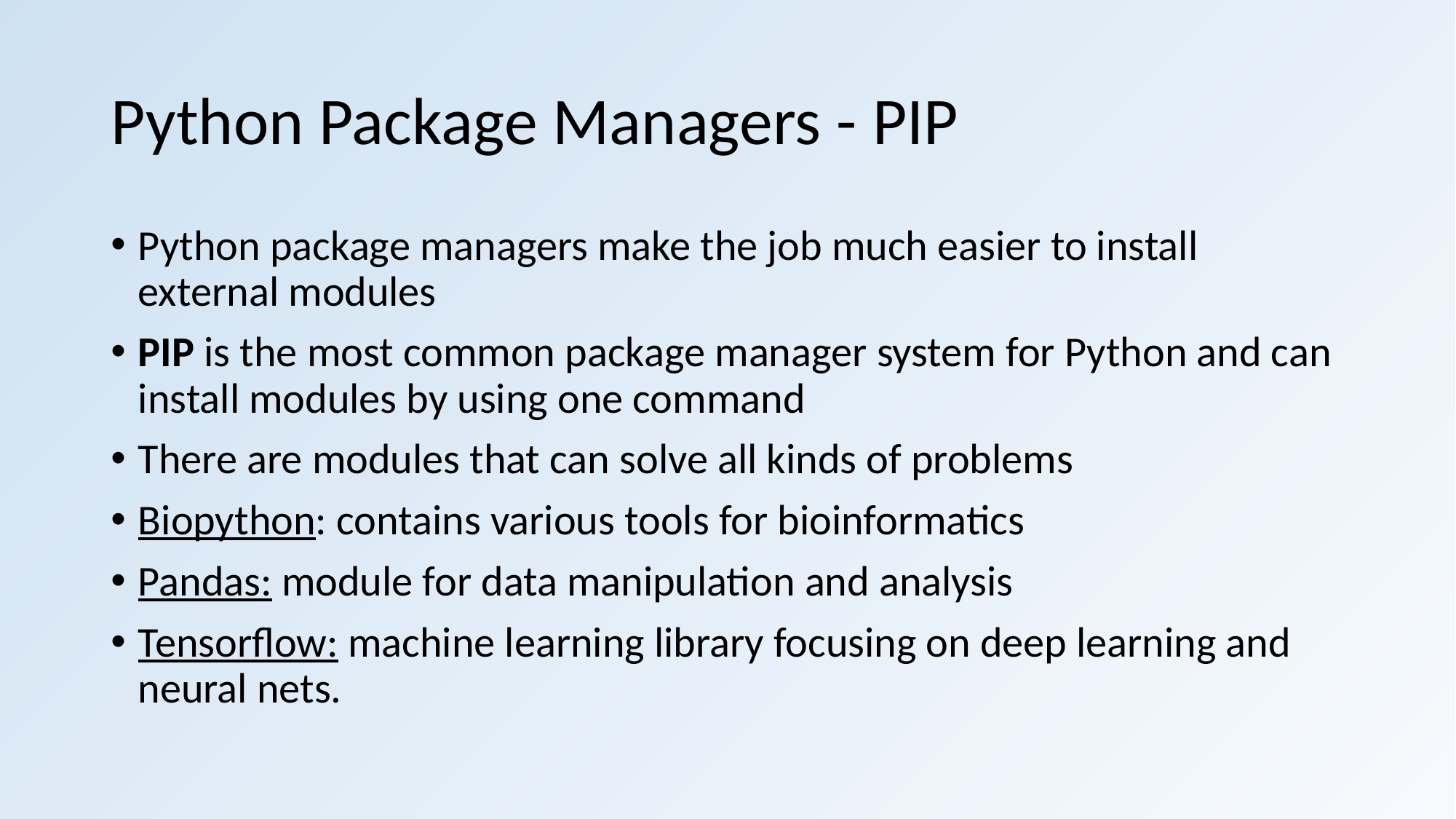

# Python Package Managers - PIP
Python package managers make the job much easier to install external modules
PIP is the most common package manager system for Python and can install modules by using one command
There are modules that can solve all kinds of problems
Biopython: contains various tools for bioinformatics
Pandas: module for data manipulation and analysis
Tensorflow: machine learning library focusing on deep learning and neural nets.